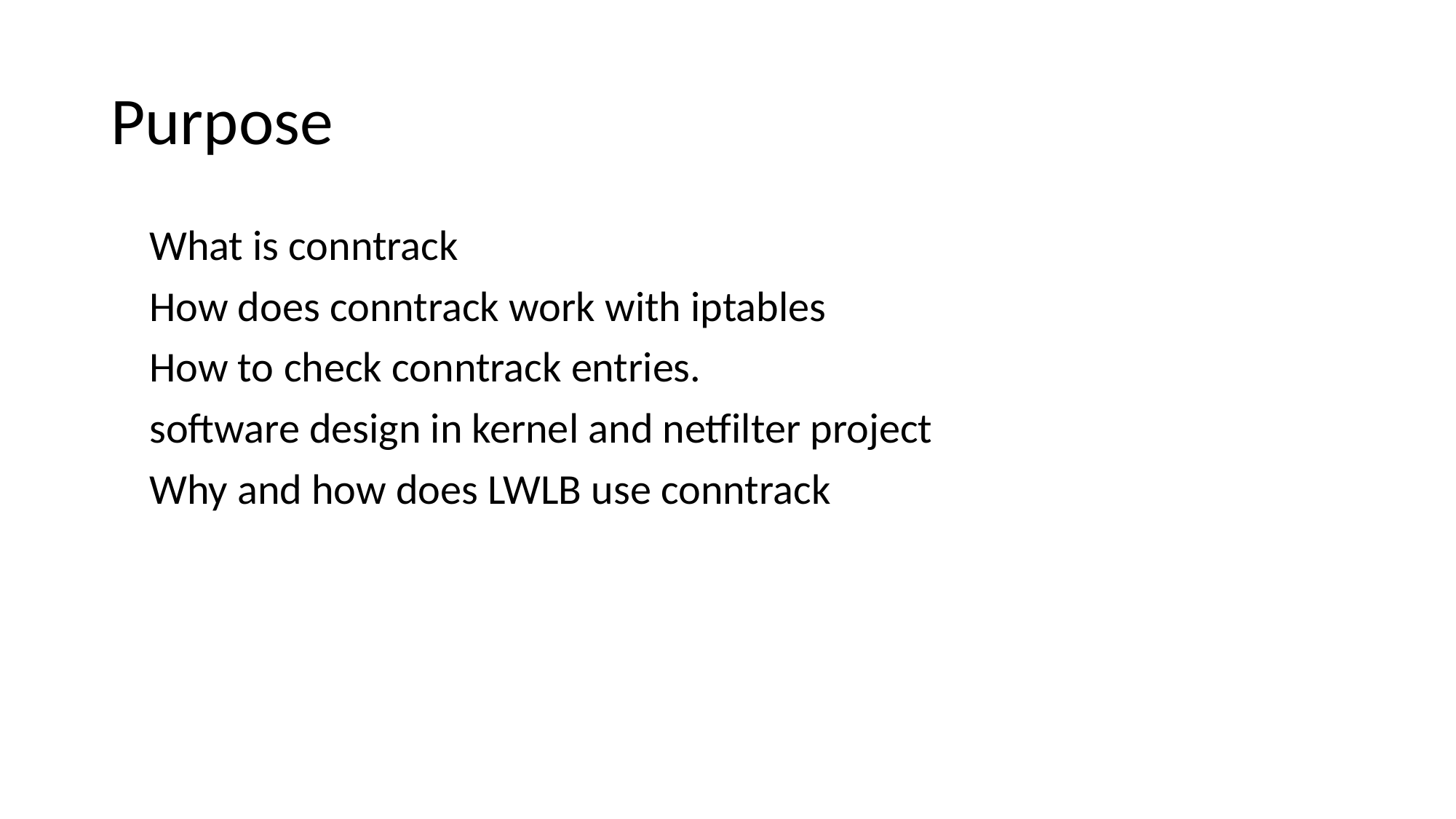

# Purpose
    What is conntrack
    How does conntrack work with iptables
    How to check conntrack entries.
    software design in kernel and netfilter project
    Why and how does LWLB use conntrack